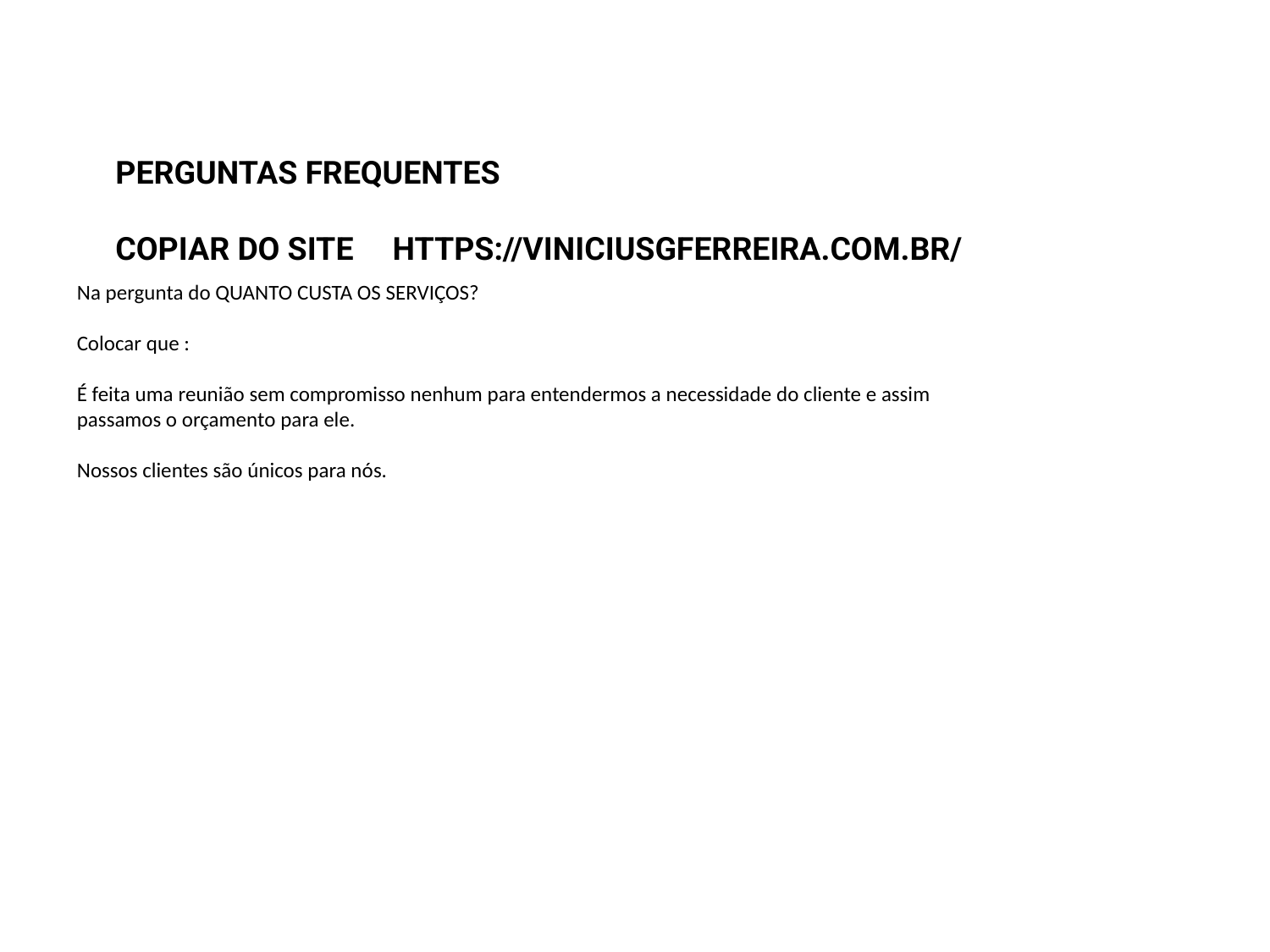

PERGUNTAS FREQUENTES

COPIAR DO SITE     https://viniciusgferreira.com.br/
Na pergunta do QUANTO CUSTA OS SERVIÇOS?

Colocar que :

É feita uma reunião sem compromisso nenhum para entendermos a necessidade do cliente e assim passamos o orçamento para ele.

Nossos clientes são únicos para nós.